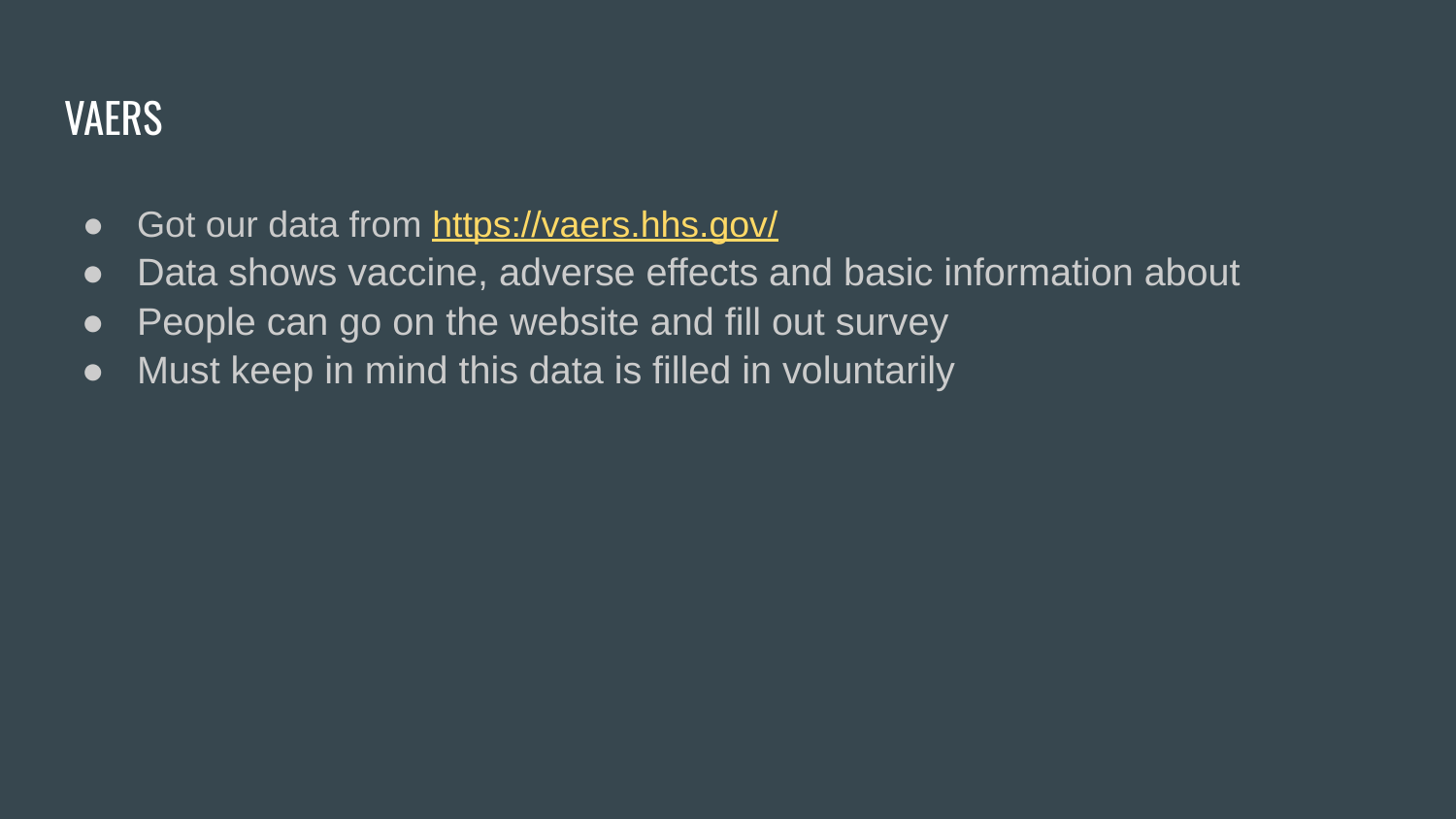

# VAERS
Got our data from https://vaers.hhs.gov/
Data shows vaccine, adverse effects and basic information about
People can go on the website and fill out survey
Must keep in mind this data is filled in voluntarily